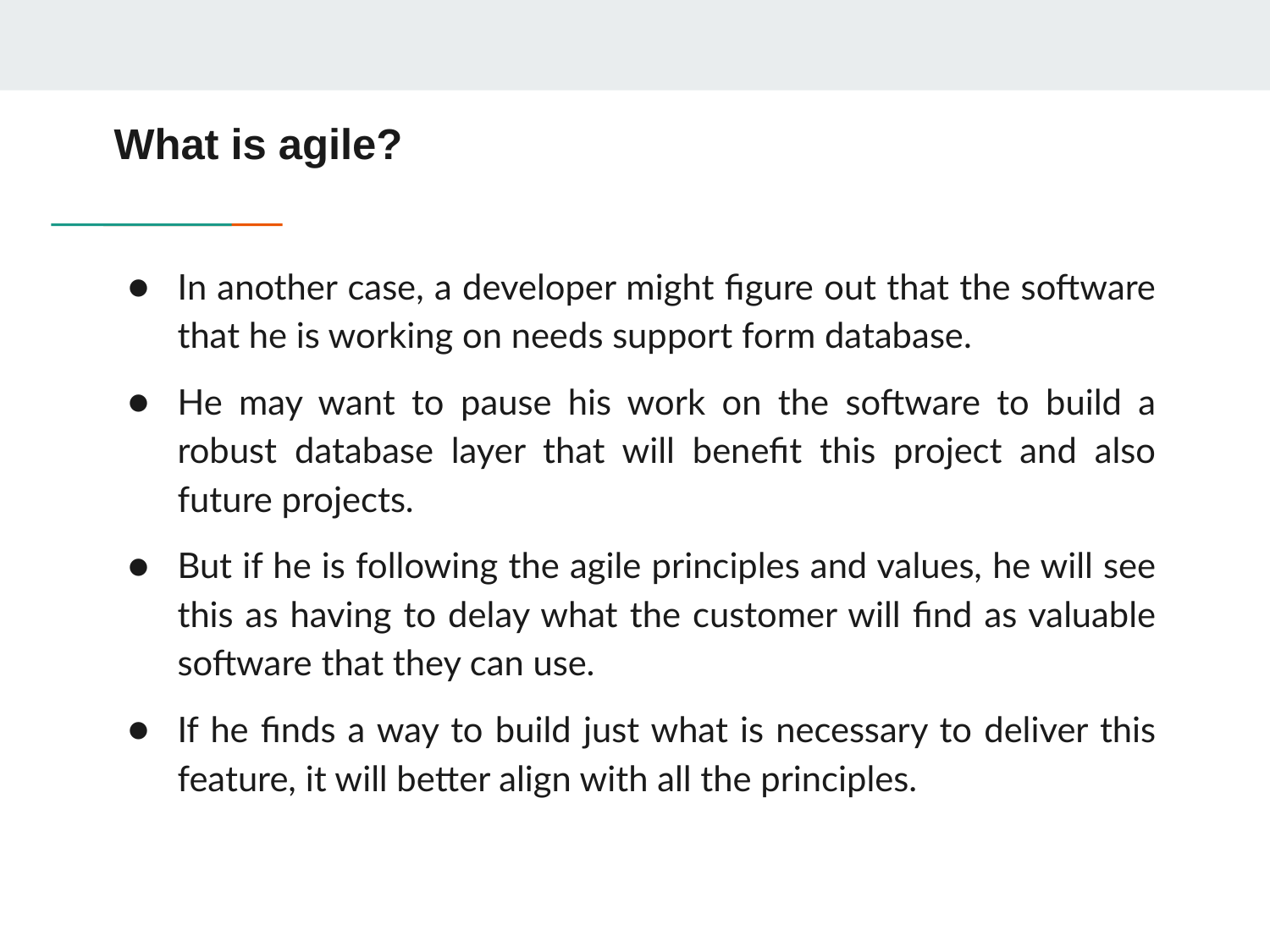

# What is agile?
In another case, a developer might figure out that the software that he is working on needs support form database.
He may want to pause his work on the software to build a robust database layer that will benefit this project and also future projects.
But if he is following the agile principles and values, he will see this as having to delay what the customer will find as valuable software that they can use.
If he finds a way to build just what is necessary to deliver this feature, it will better align with all the principles.